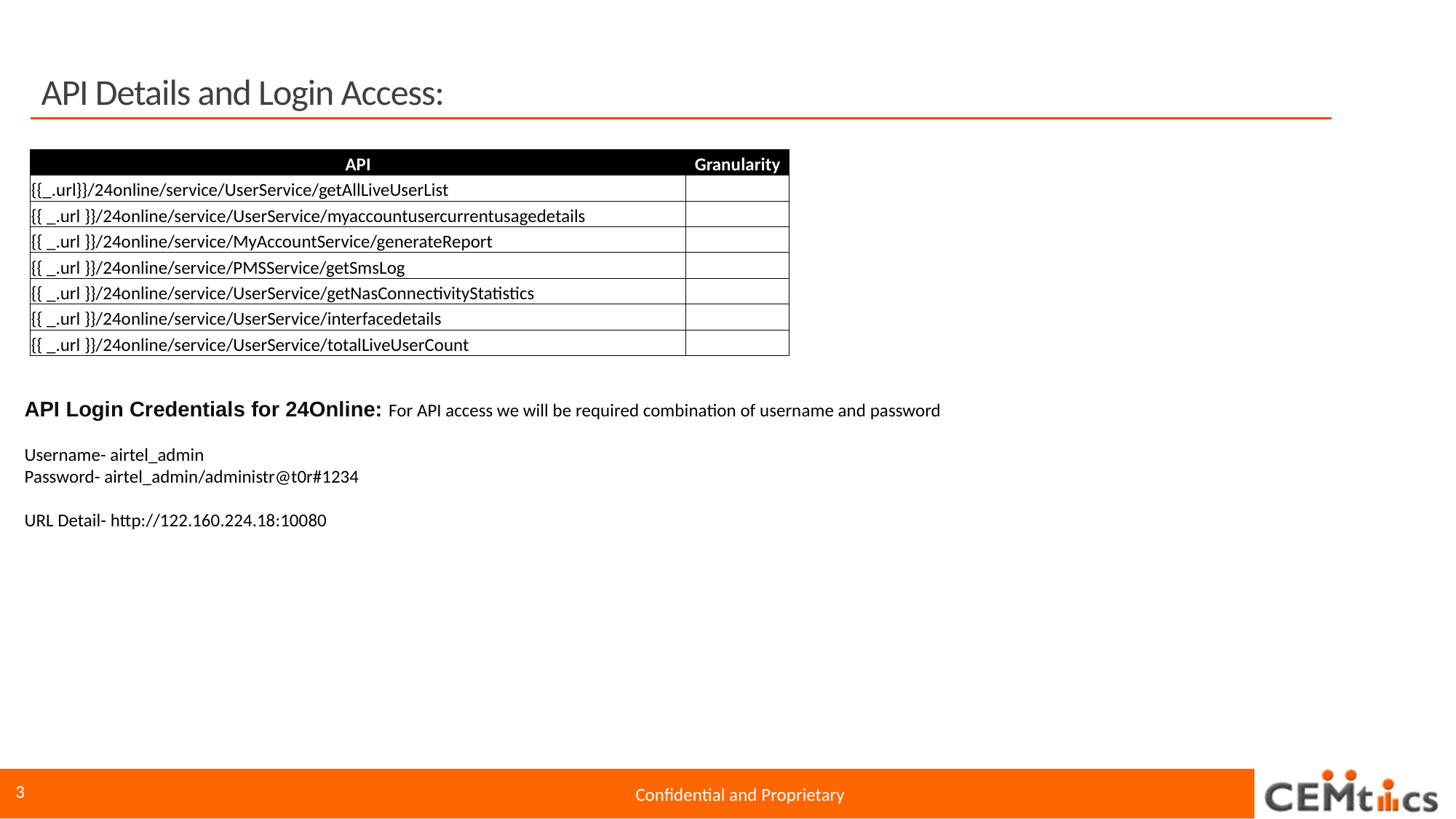

# API Details and Login Access:
| API | Granularity |
| --- | --- |
| {{\_.url}}/24online/service/UserService/getAllLiveUserList |  |
| {{ \_.url }}/24online/service/UserService/myaccountusercurrentusagedetails |  |
| {{ \_.url }}/24online/service/MyAccountService/generateReport |  |
| {{ \_.url }}/24online/service/PMSService/getSmsLog |  |
| {{ \_.url }}/24online/service/UserService/getNasConnectivityStatistics |  |
| {{ \_.url }}/24online/service/UserService/interfacedetails |  |
| {{ \_.url }}/24online/service/UserService/totalLiveUserCount |  |
API Login Credentials for 24Online: For API access we will be required combination of username and password

Username- airtel_admin
Password- airtel_admin/administr@t0r#1234

URL Detail- http://122.160.224.18:10080
3
Confidential and Proprietary